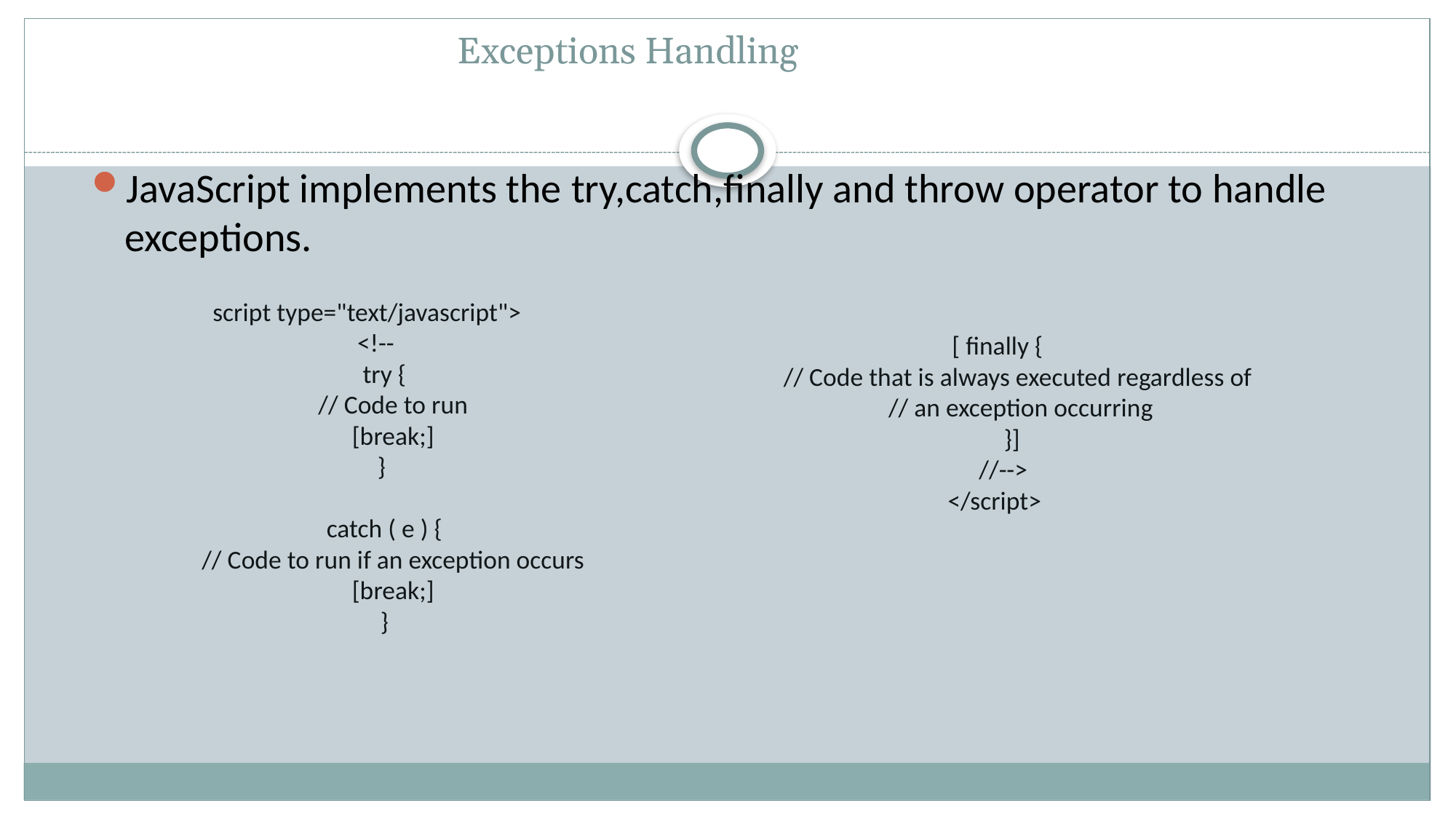

# Exceptions Handling
JavaScript implements the try,catch,finally and throw operator to handle exceptions.

script type="text/javascript">
   <!--
      try {
         // Code to run
         [break;]
      }

      catch ( e ) {
         // Code to run if an exception occurs
         [break;]
      }
 [ finally {
         // Code that is always executed regardless of
         // an exception occurring
      }]
   //-->
</script>